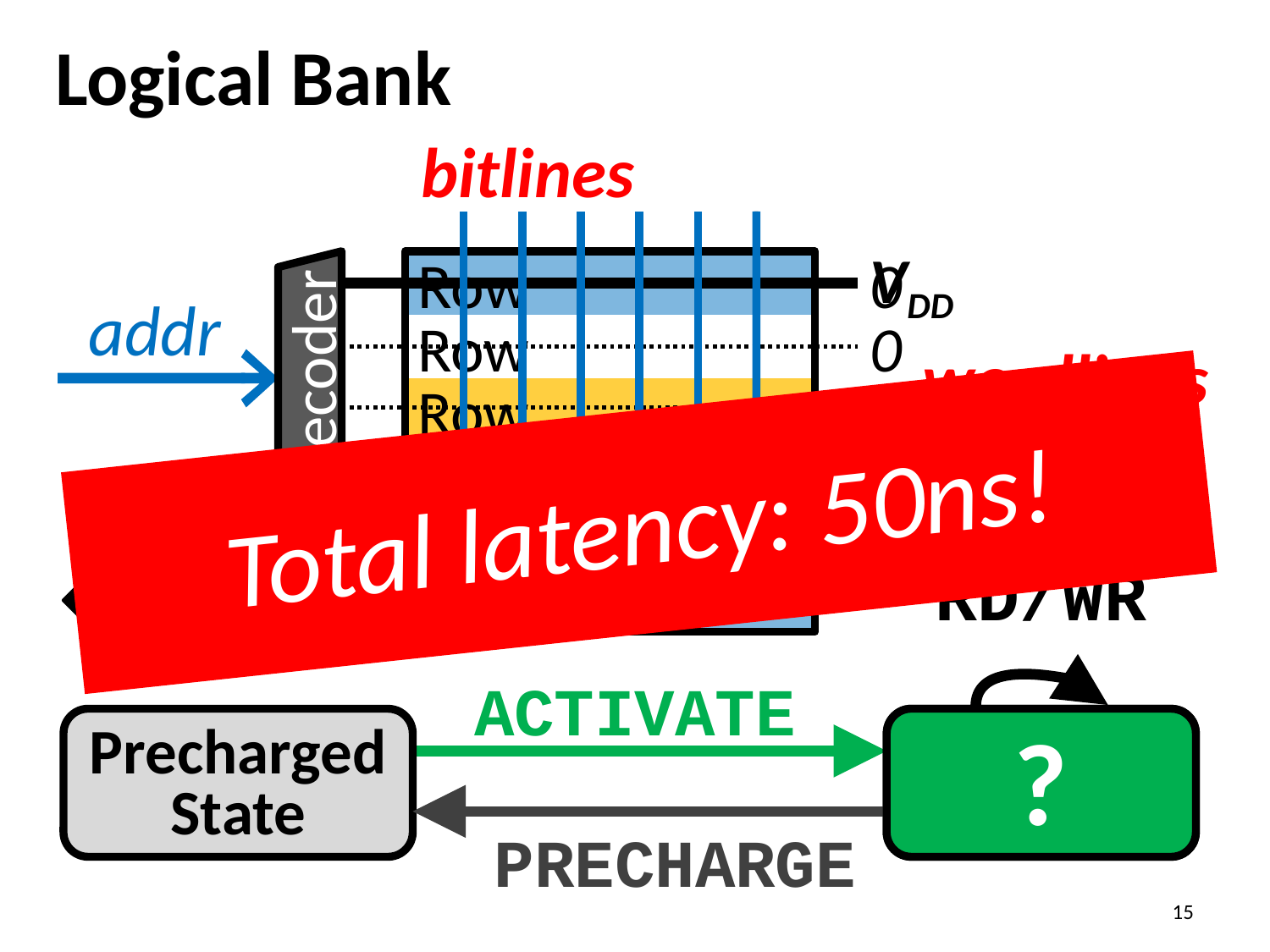

# Logical Bank
bitlines
Row

0
VDD
addr
Row
0
wordlines
Decoder
0
Row
Total latency: 50ns!
Row
0
data
RD/WR

Row-Buffer
ACTIVATE

Precharged
State
?
Activated
State
PRECHARGE
15